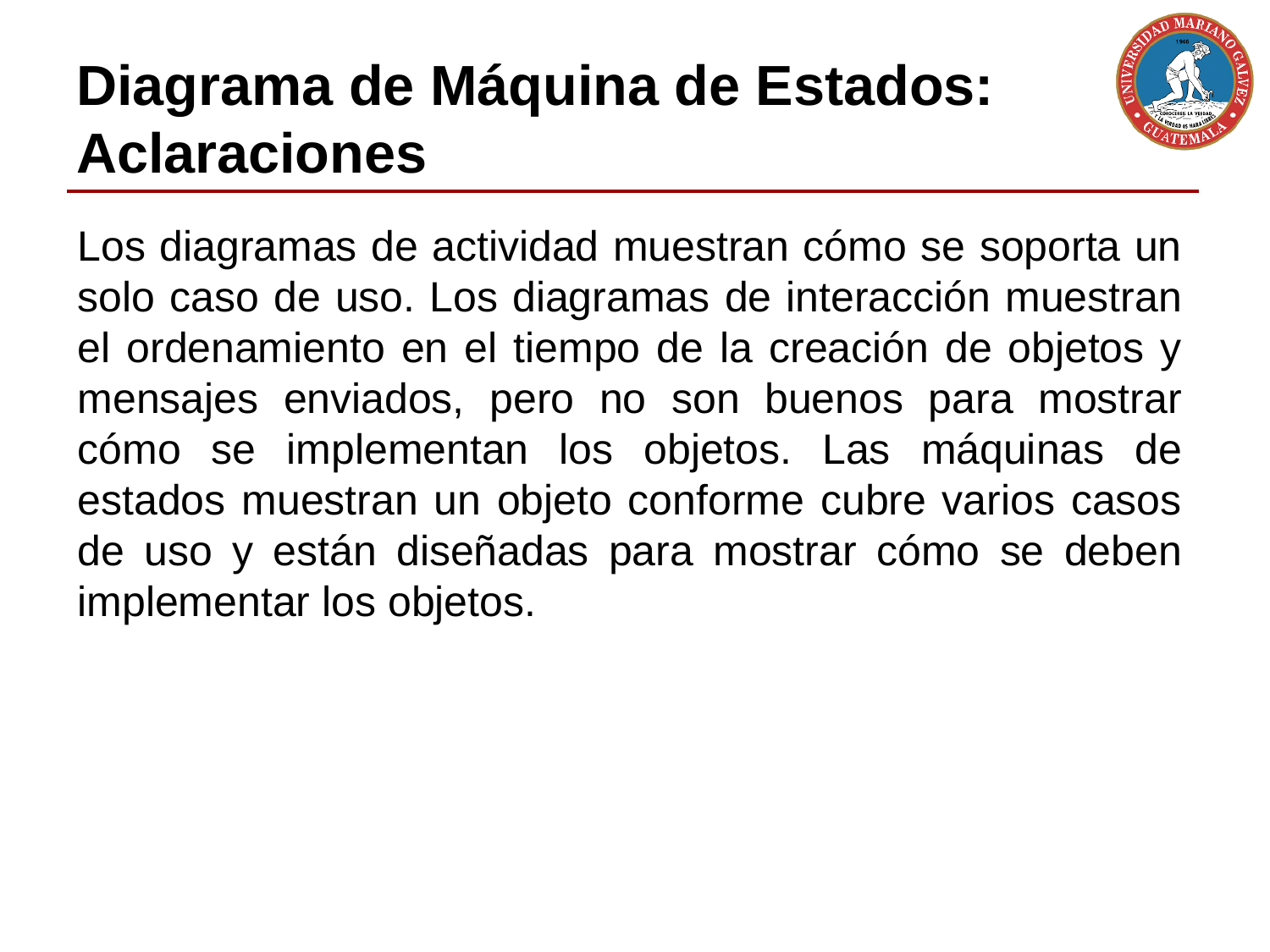

# Diagrama de Máquina de Estados: Aclaraciones
Los diagramas de actividad muestran cómo se soporta un solo caso de uso. Los diagramas de interacción muestran el ordenamiento en el tiempo de la creación de objetos y mensajes enviados, pero no son buenos para mostrar cómo se implementan los objetos. Las máquinas de estados muestran un objeto conforme cubre varios casos de uso y están diseñadas para mostrar cómo se deben implementar los objetos.